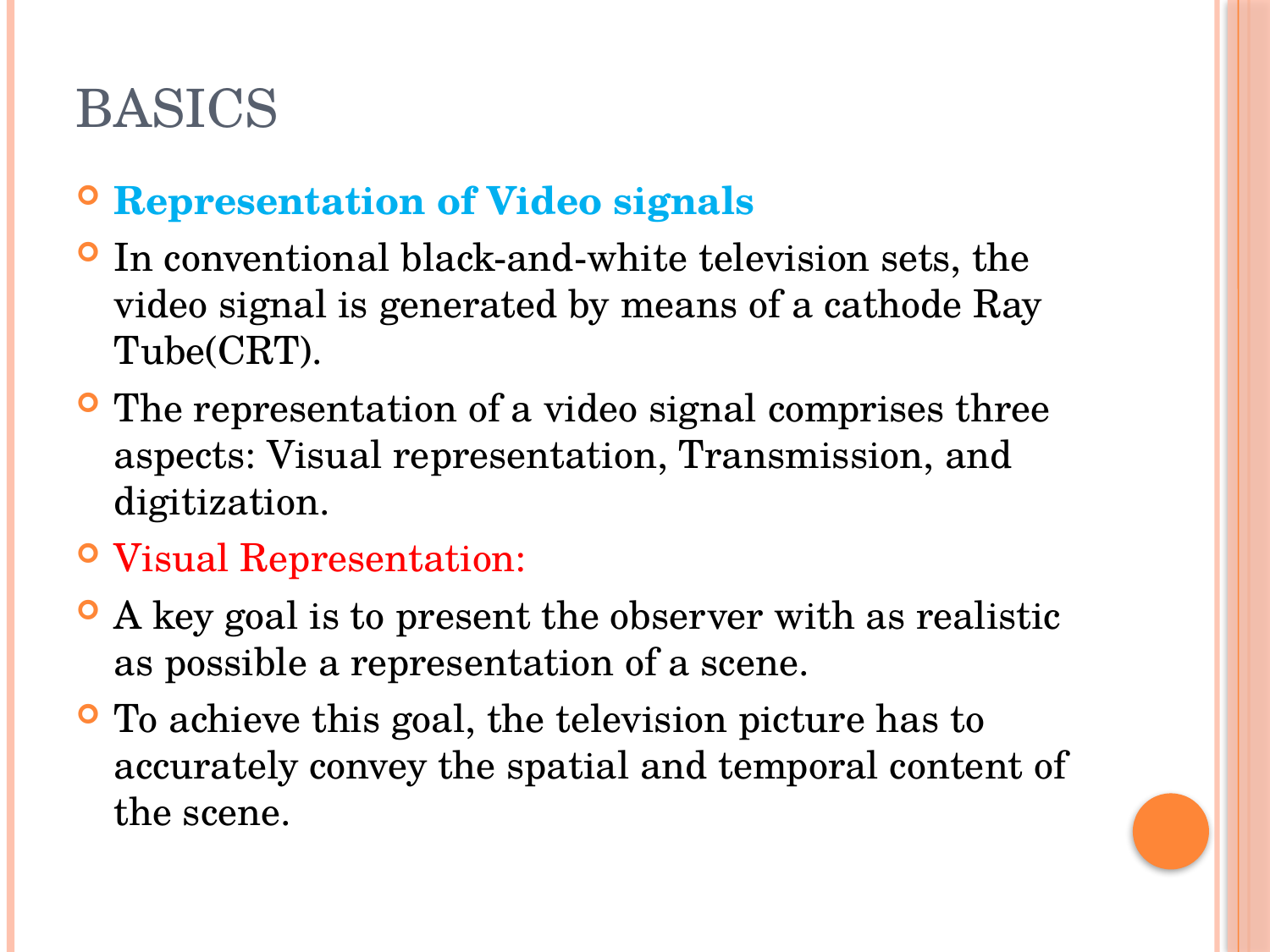

# Basics
Representation of Video signals
In conventional black-and-white television sets, the video signal is generated by means of a cathode Ray Tube(CRT).
The representation of a video signal comprises three aspects: Visual representation, Transmission, and digitization.
Visual Representation:
A key goal is to present the observer with as realistic as possible a representation of a scene.
To achieve this goal, the television picture has to accurately convey the spatial and temporal content of the scene.